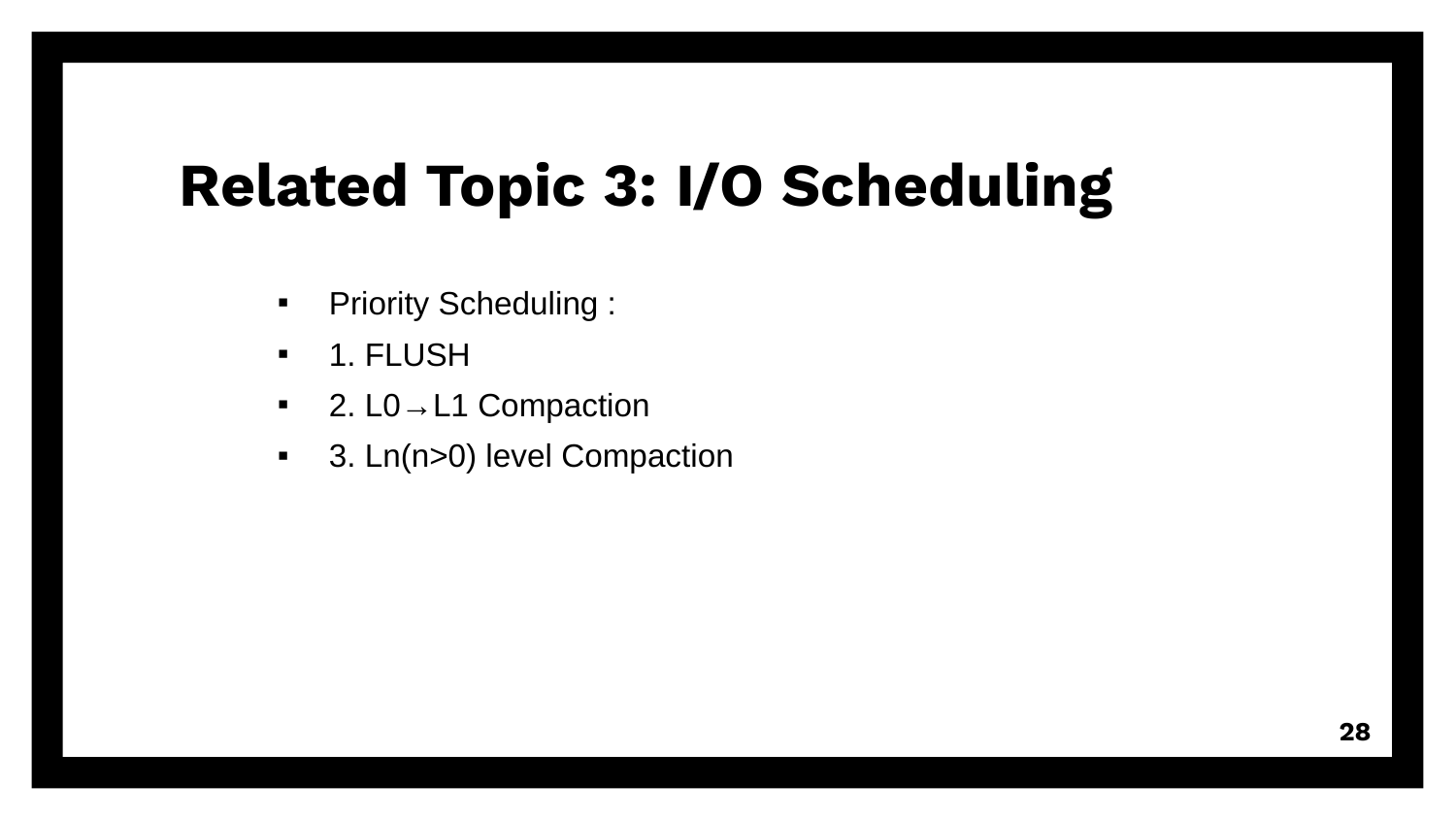

Related Topic 3: I/O Scheduling
Priority Scheduling :
1. FLUSH
2. L0→L1 Compaction
3. Ln(n>0) level Compaction
28